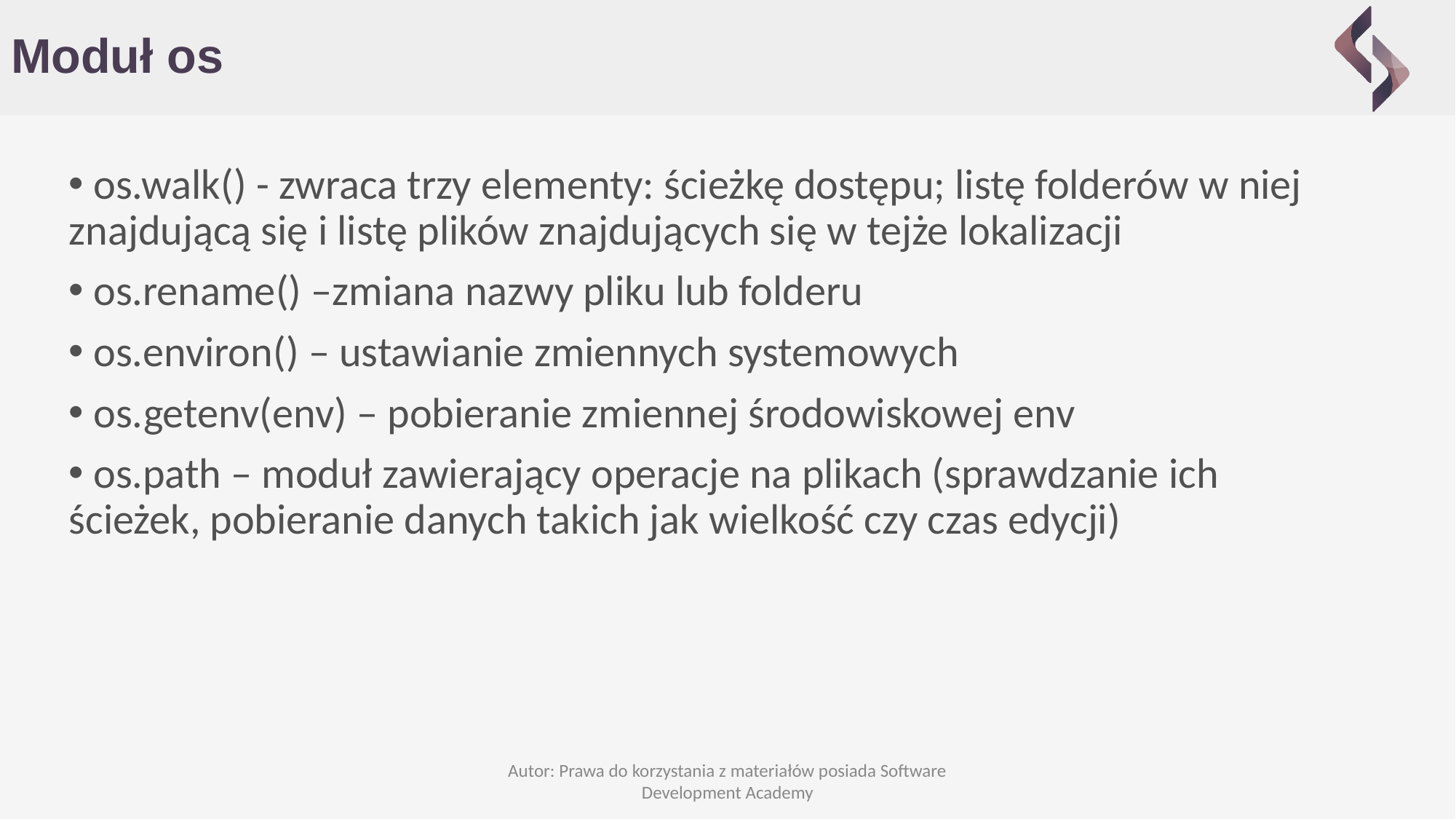

# Moduł os
 os.walk() - zwraca trzy elementy: ścieżkę dostępu; listę folderów w niej znajdującą się i listę plików znajdujących się w tejże lokalizacji
 os.rename() –zmiana nazwy pliku lub folderu
 os.environ() – ustawianie zmiennych systemowych
 os.getenv(env) – pobieranie zmiennej środowiskowej env
 os.path – moduł zawierający operacje na plikach (sprawdzanie ich ścieżek, pobieranie danych takich jak wielkość czy czas edycji)
Autor: Prawa do korzystania z materiałów posiada Software Development Academy